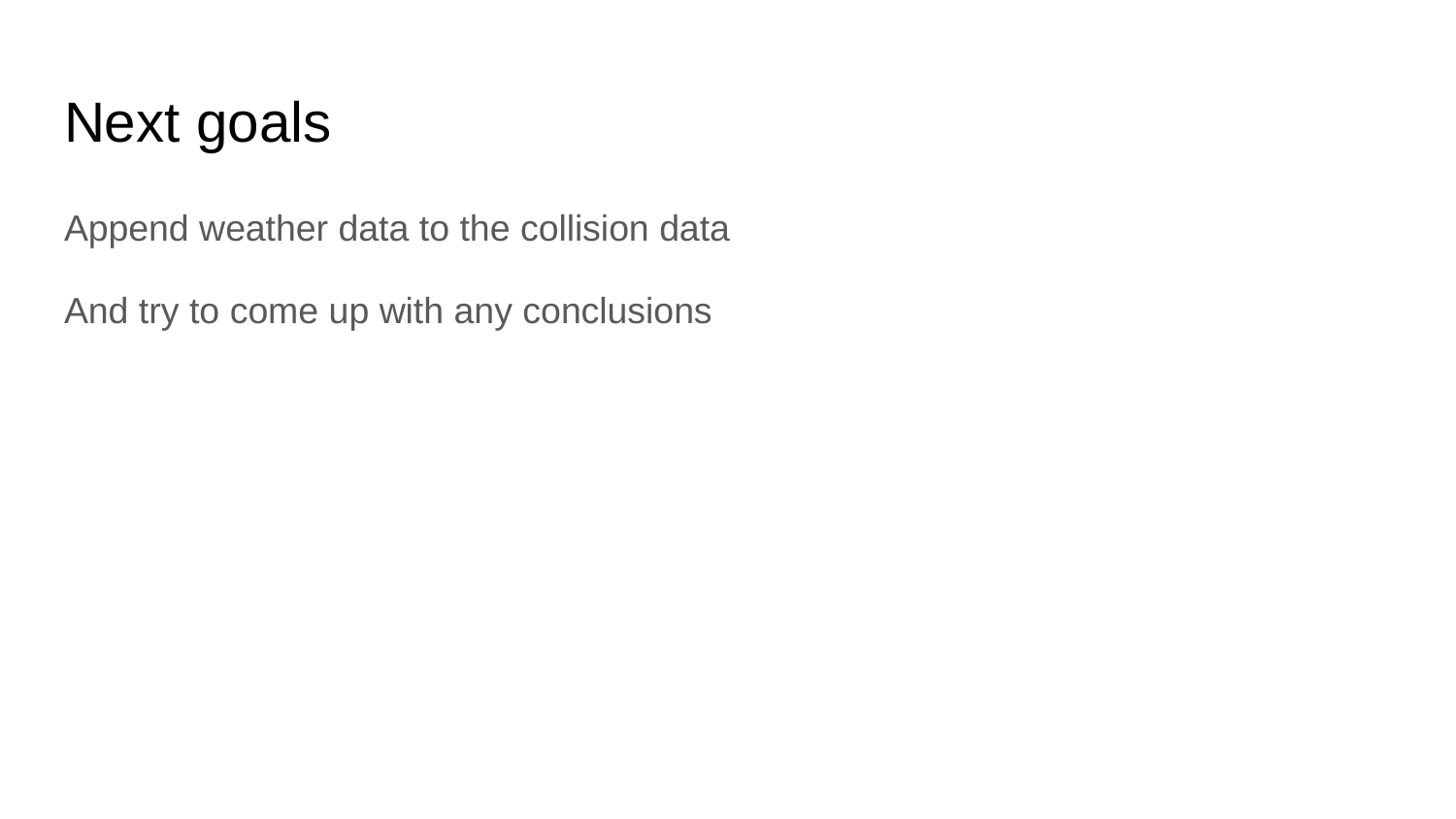

# Next goals
Append weather data to the collision data
And try to come up with any conclusions